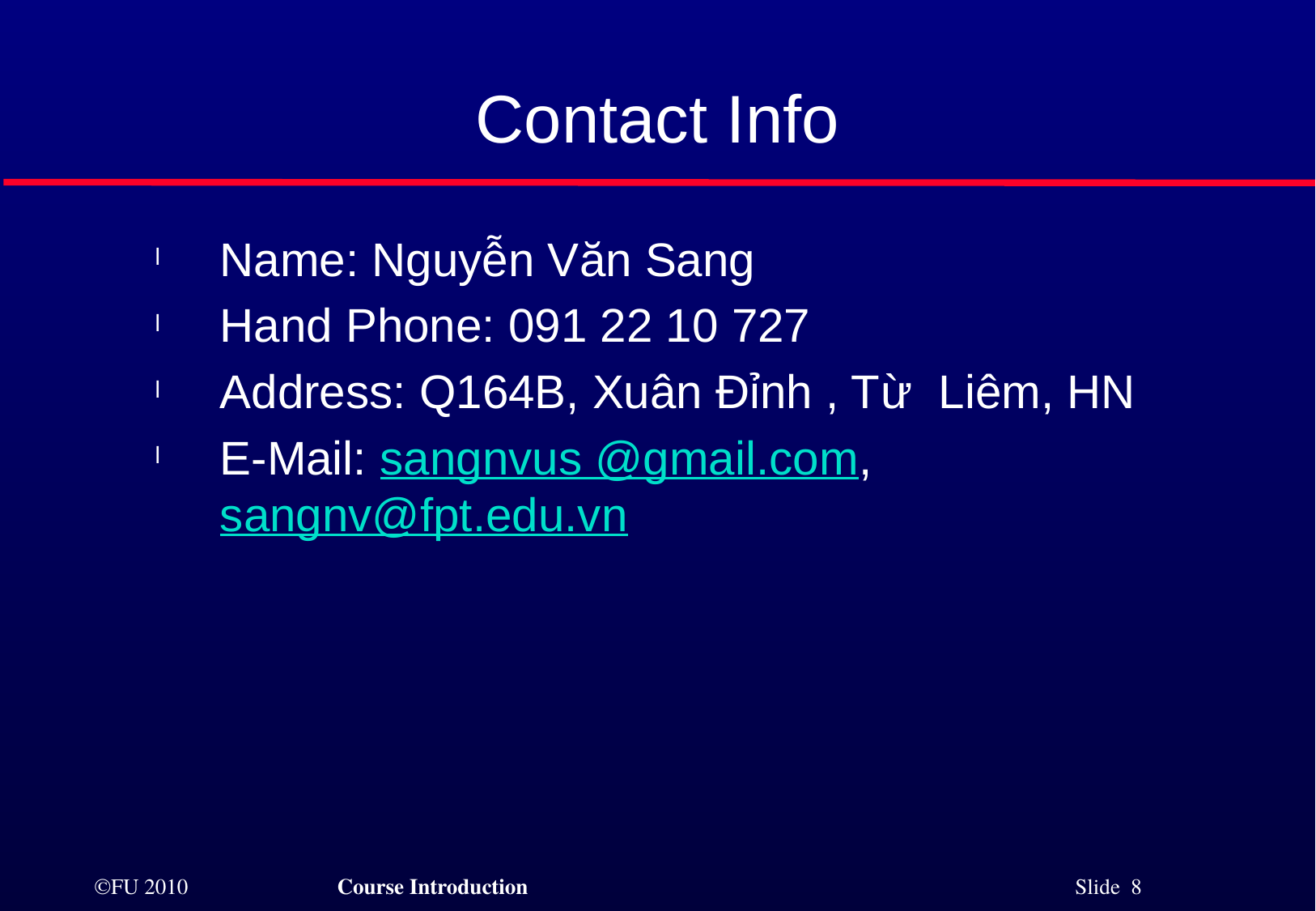

# Contact Info
Name: Nguyễn Văn Sang
Hand Phone: 091 22 10 727
Address: Q164B, Xuân Đỉnh , Từ  Liêm, HN
E-Mail: sangnvus @gmail.com, sangnv@fpt.edu.vn